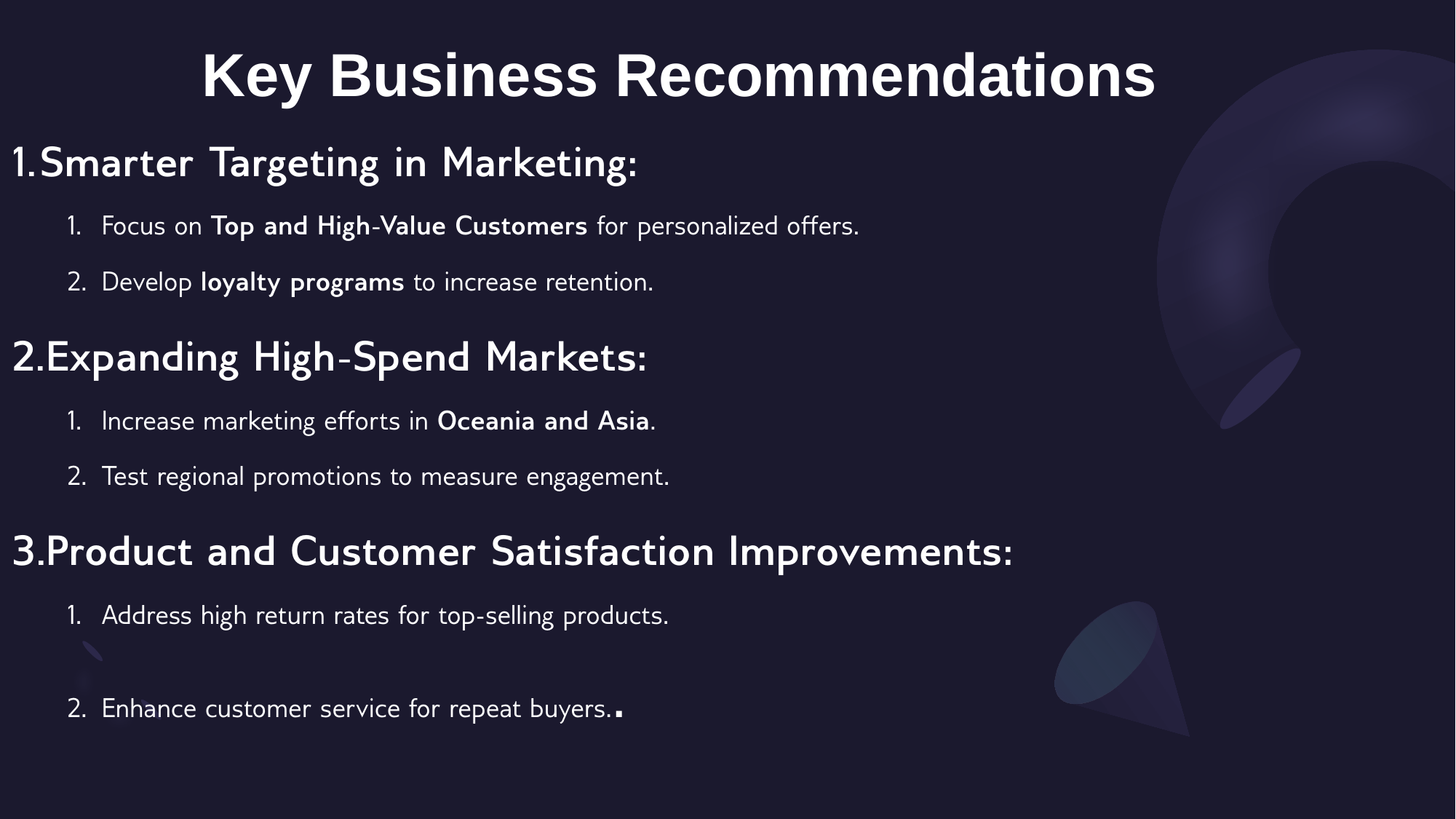

# Key Business Recommendations
Smarter Targeting in Marketing:
Focus on Top and High-Value Customers for personalized offers.
Develop loyalty programs to increase retention.
Expanding High-Spend Markets:
Increase marketing efforts in Oceania and Asia.
Test regional promotions to measure engagement.
Product and Customer Satisfaction Improvements:
Address high return rates for top-selling products.
Enhance customer service for repeat buyers..